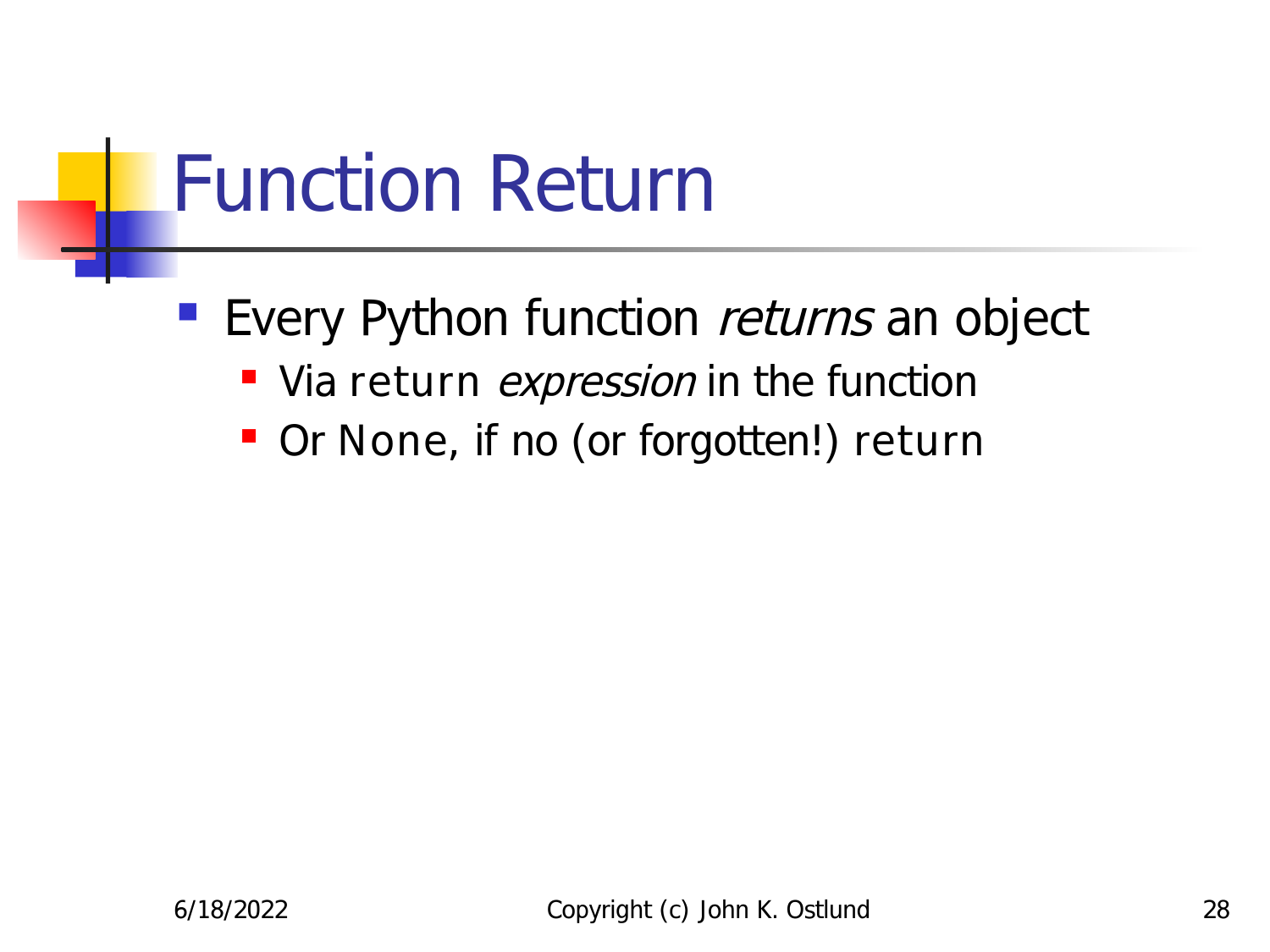

# Function Return
Every Python function returns an object
Via return expression in the function
Or None, if no (or forgotten!) return

6/18/2022
Copyright (c) John K. Ostlund
28